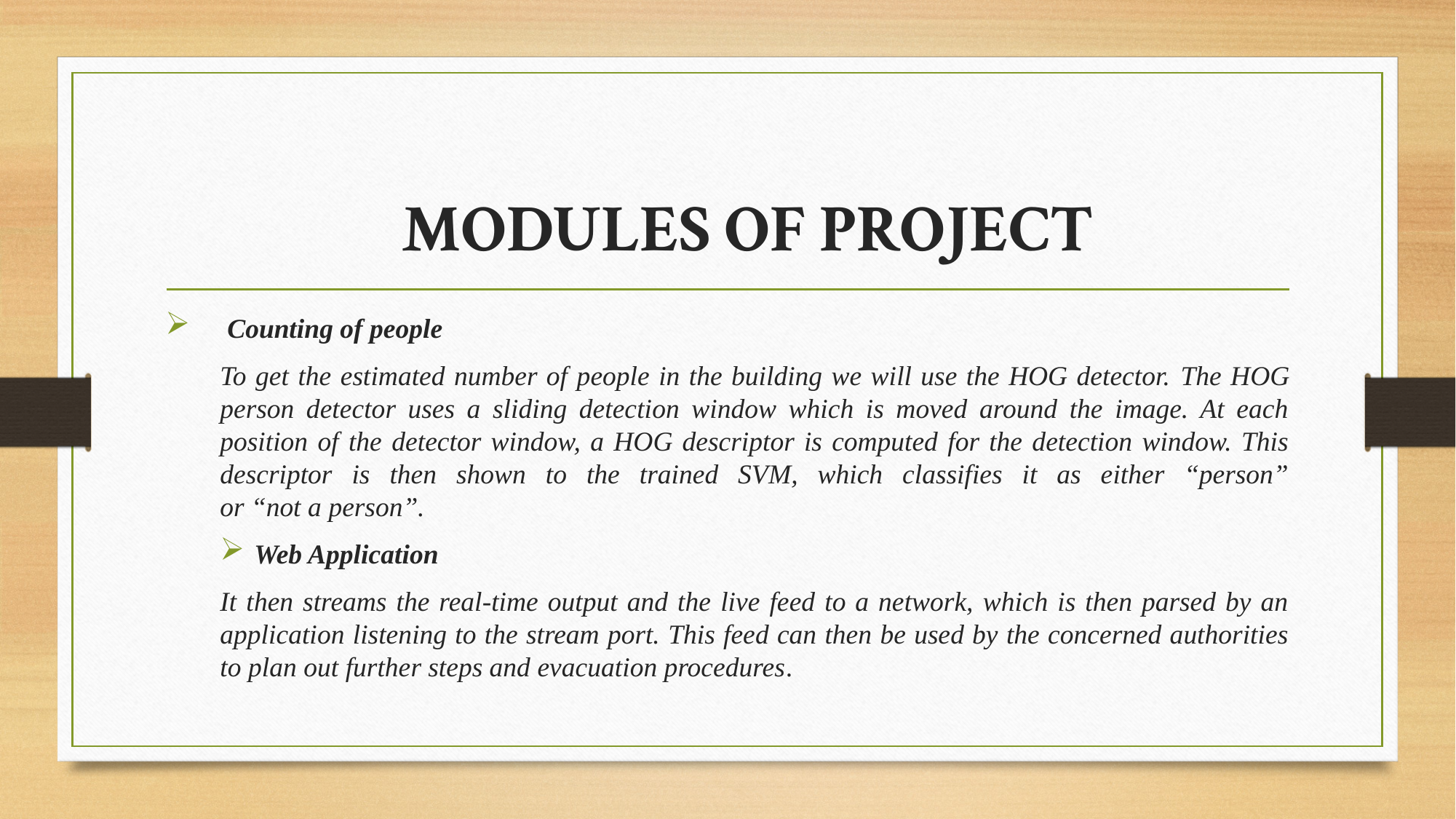

# MODULES OF PROJECT
    Counting of people
To get the estimated number of people in the building we will use the HOG detector. The HOG person detector uses a sliding detection window which is moved around the image. At each position of the detector window, a HOG descriptor is computed for the detection window. This descriptor is then shown to the trained SVM, which classifies it as either “person” or “not a person”.
Web Application
It then streams the real-time output and the live feed to a network, which is then parsed by an application listening to the stream port. This feed can then be used by the concerned authorities to plan out further steps and evacuation procedures.